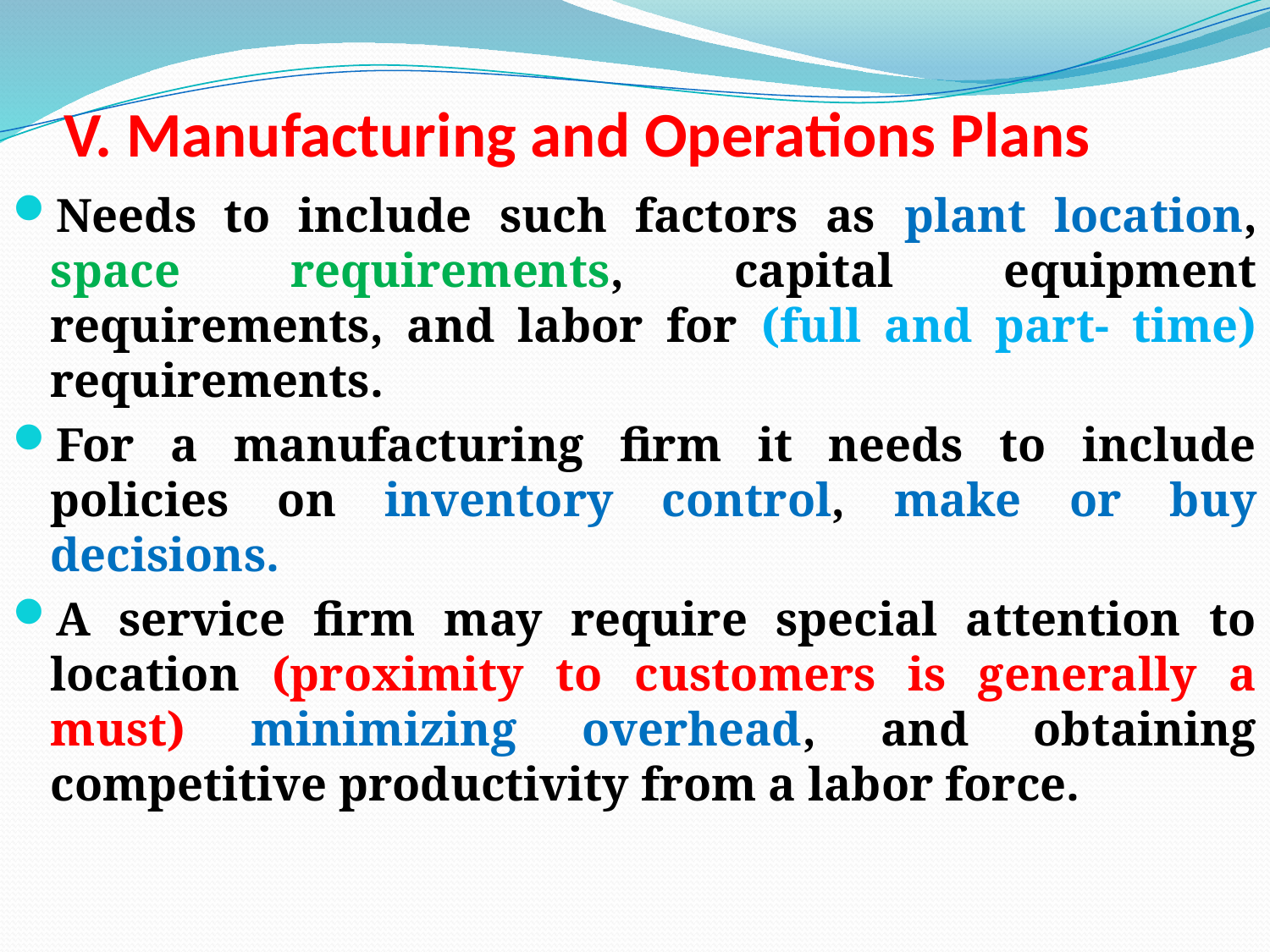

# V. Manufacturing and Operations Plans
Needs to include such factors as plant location, space requirements, capital equipment requirements, and labor for (full and part- time) requirements.
For a manufacturing firm it needs to include policies on inventory control, make or buy decisions.
A service firm may require special attention to location (proximity to customers is generally a must) minimizing overhead, and obtaining competitive productivity from a labor force.